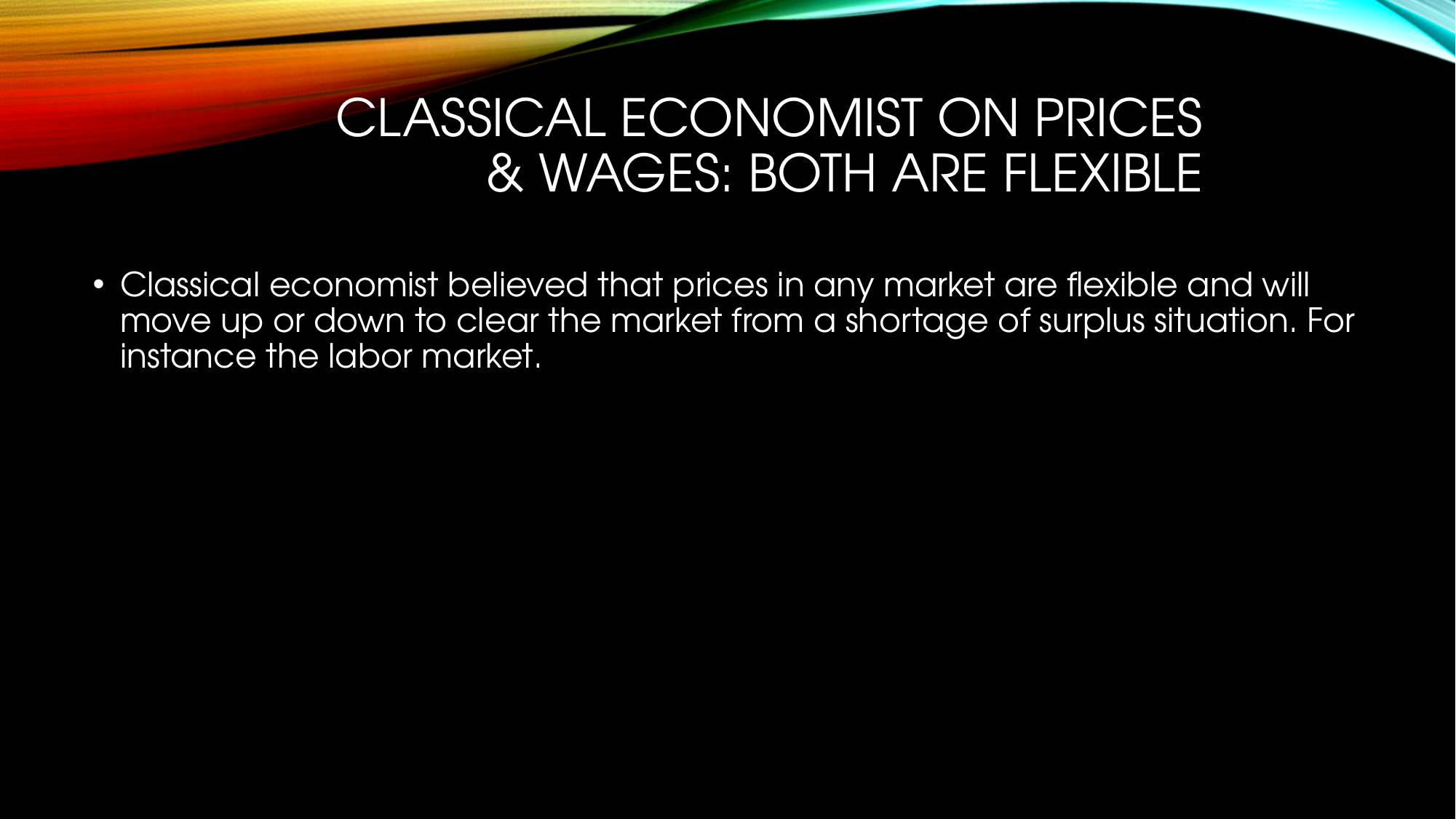

# Classical economist on prices & wages: both are flexible
Classical economist believed that prices in any market are flexible and will move up or down to clear the market from a shortage of surplus situation. For instance the labor market.